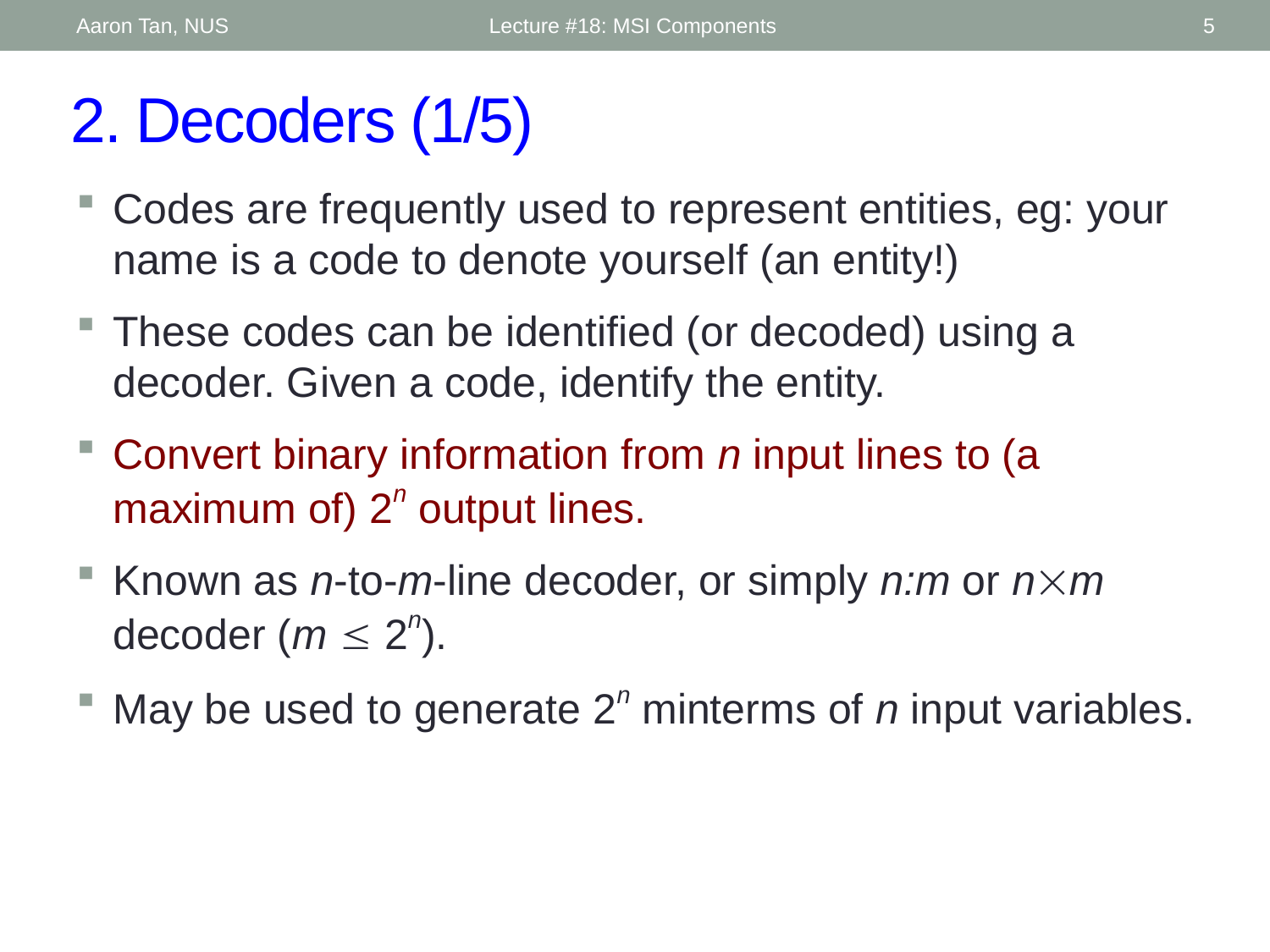

Aaron Tan, NUS
Lecture #18: MSI Components
5
# 2. Decoders (1/5)
Codes are frequently used to represent entities, eg: your name is a code to denote yourself (an entity!)
These codes can be identified (or decoded) using a decoder. Given a code, identify the entity.
Convert binary information from n input lines to (a maximum of) 2n output lines.
Known as n-to-m-line decoder, or simply n:m or n×m decoder (m ≤ 2n).
May be used to generate 2n minterms of n input variables.